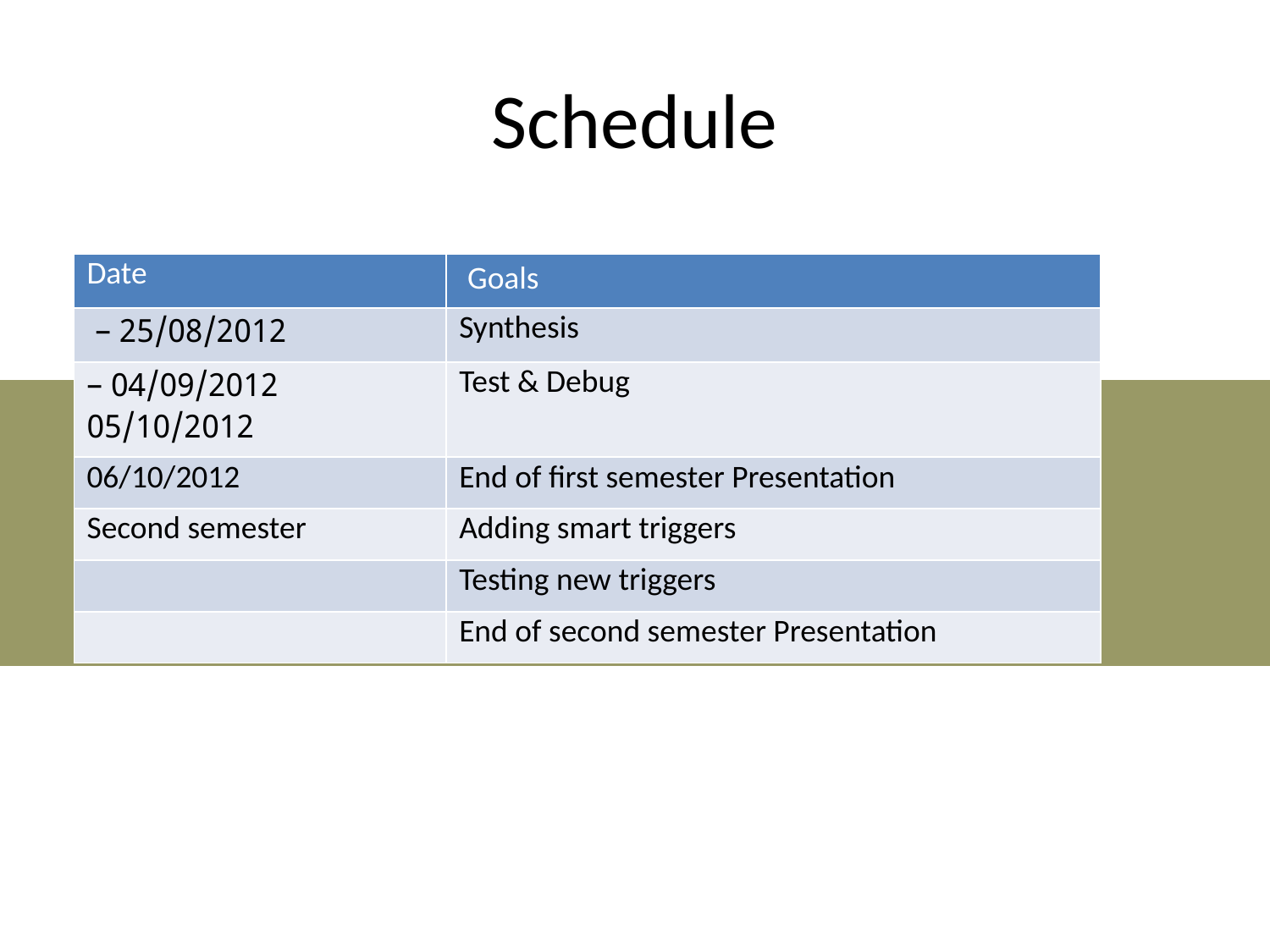

# Schedule
| Date | Goals |
| --- | --- |
| 25/08/2012 – | Synthesis |
| 04/09/2012 – 05/10/2012 | Test & Debug |
| 06/10/2012 | End of first semester Presentation |
| Second semester | Adding smart triggers |
|  | Testing new triggers |
|  | End of second semester Presentation |